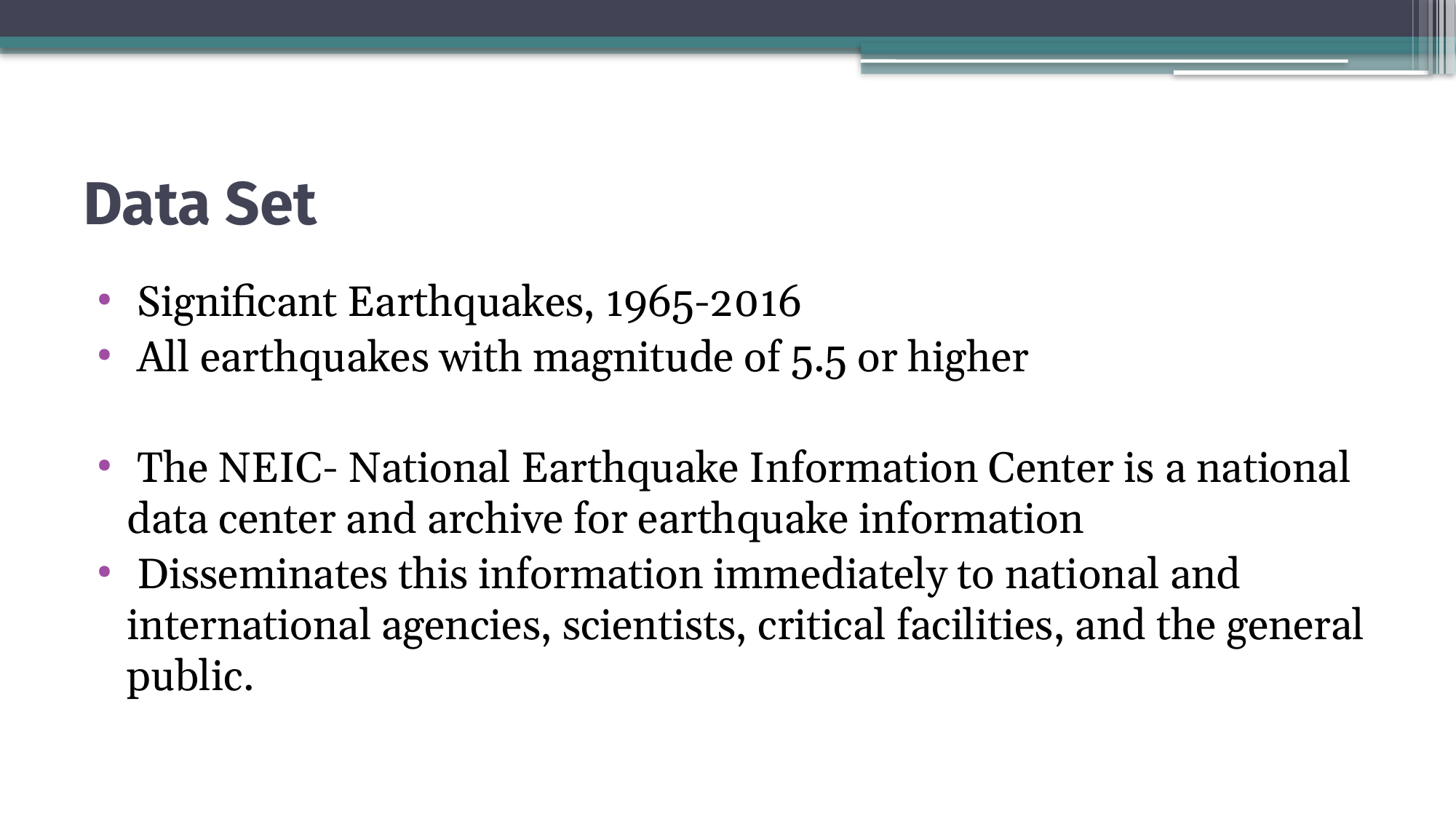

# Data Set
 Significant Earthquakes, 1965-2016
 All earthquakes with magnitude of 5.5 or higher

 The NEIC- National Earthquake Information Center is a national data center and archive for earthquake information
 Disseminates this information immediately to national and international agencies, scientists, critical facilities, and the general public.